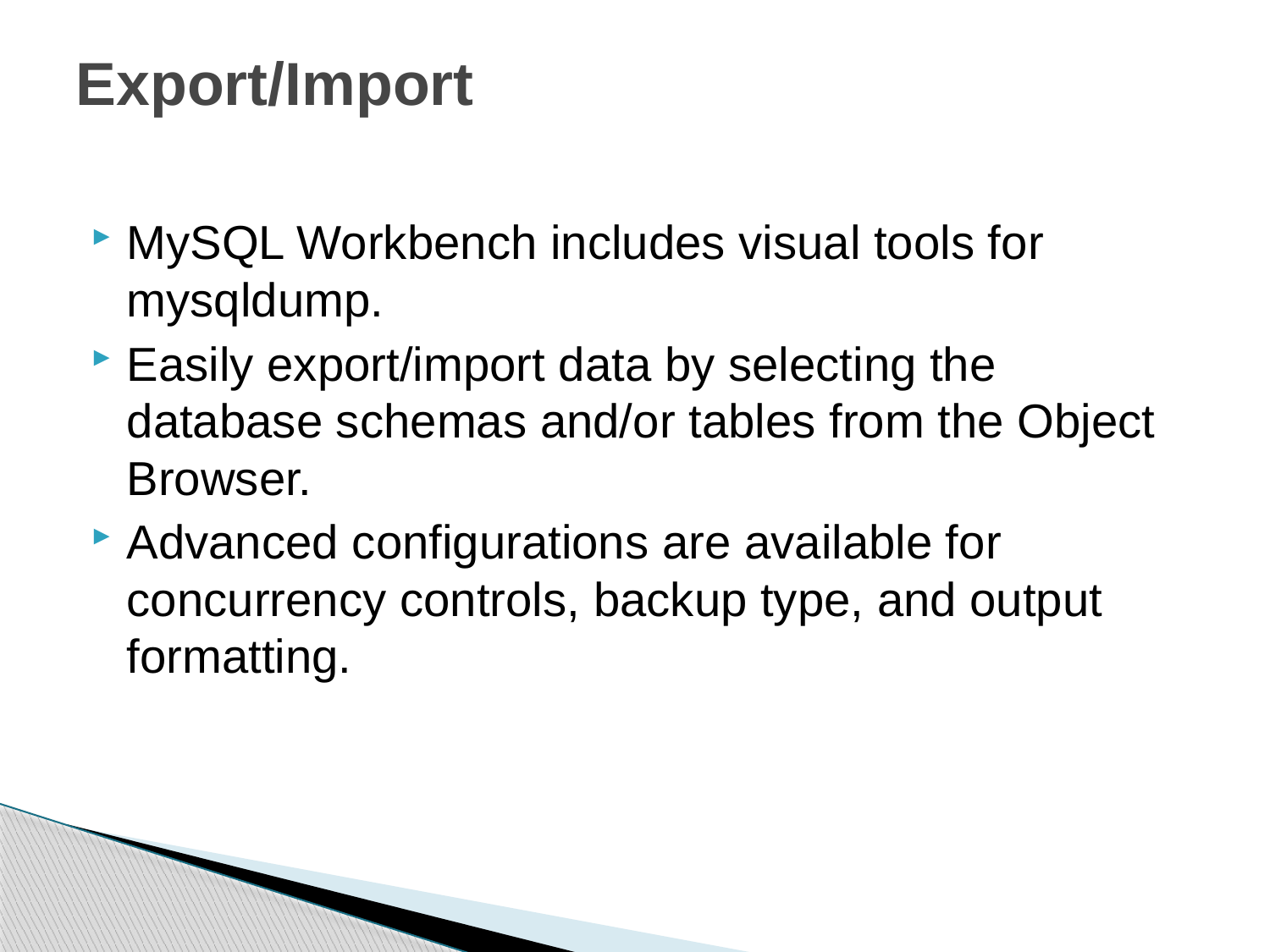

# Export/Import
MySQL Workbench includes visual tools for mysqldump.
Easily export/import data by selecting the database schemas and/or tables from the Object Browser.
Advanced configurations are available for concurrency controls, backup type, and output formatting.